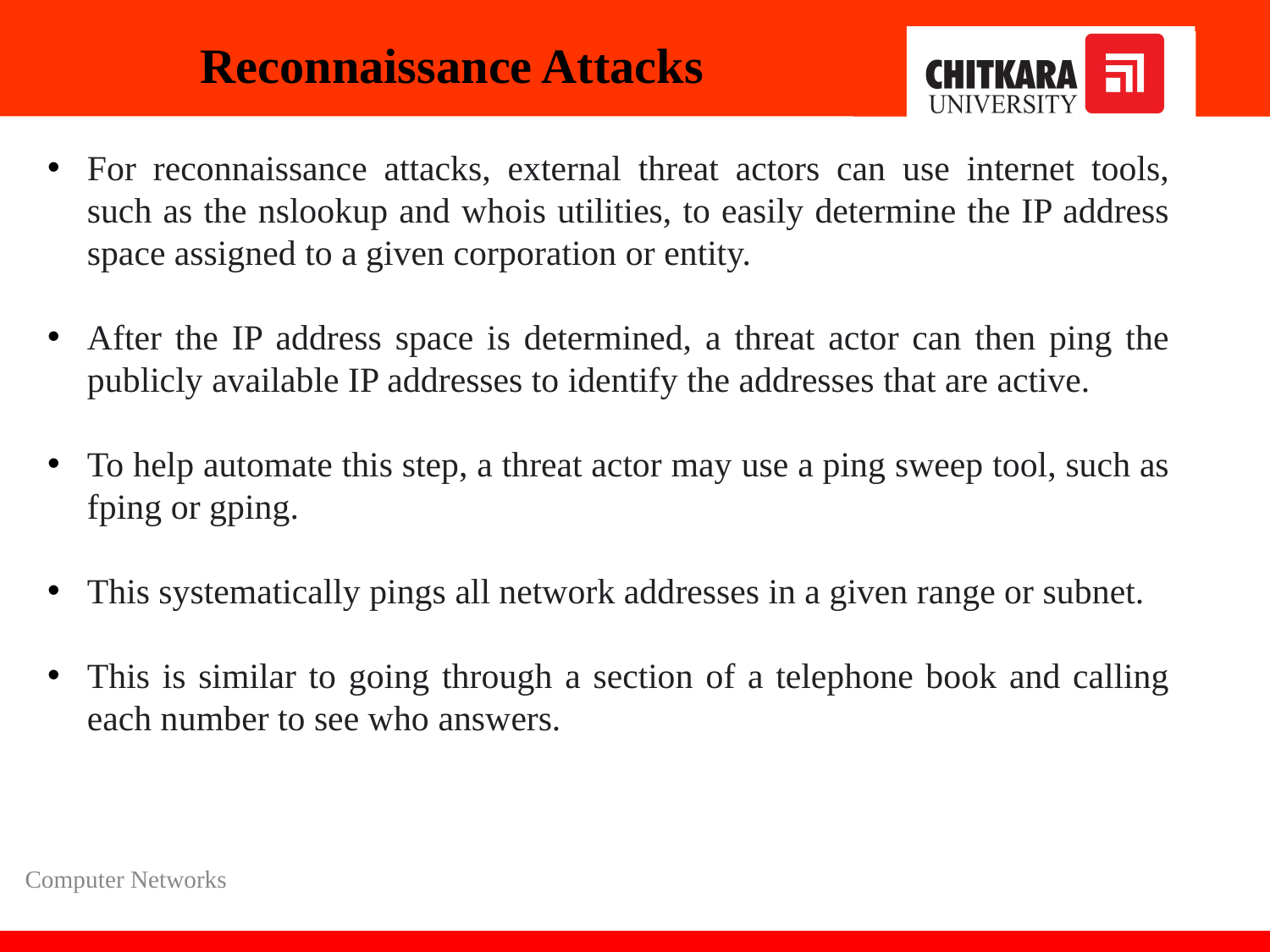

# Reconnaissance Attacks
For reconnaissance attacks, external threat actors can use internet tools, such as the nslookup and whois utilities, to easily determine the IP address space assigned to a given corporation or entity.

After the IP address space is determined, a threat actor can then ping the publicly available IP addresses to identify the addresses that are active.

To help automate this step, a threat actor may use a ping sweep tool, such as fping or gping.

This systematically pings all network addresses in a given range or subnet.

This is similar to going through a section of a telephone book and calling each number to see who answers.

Computer Networks